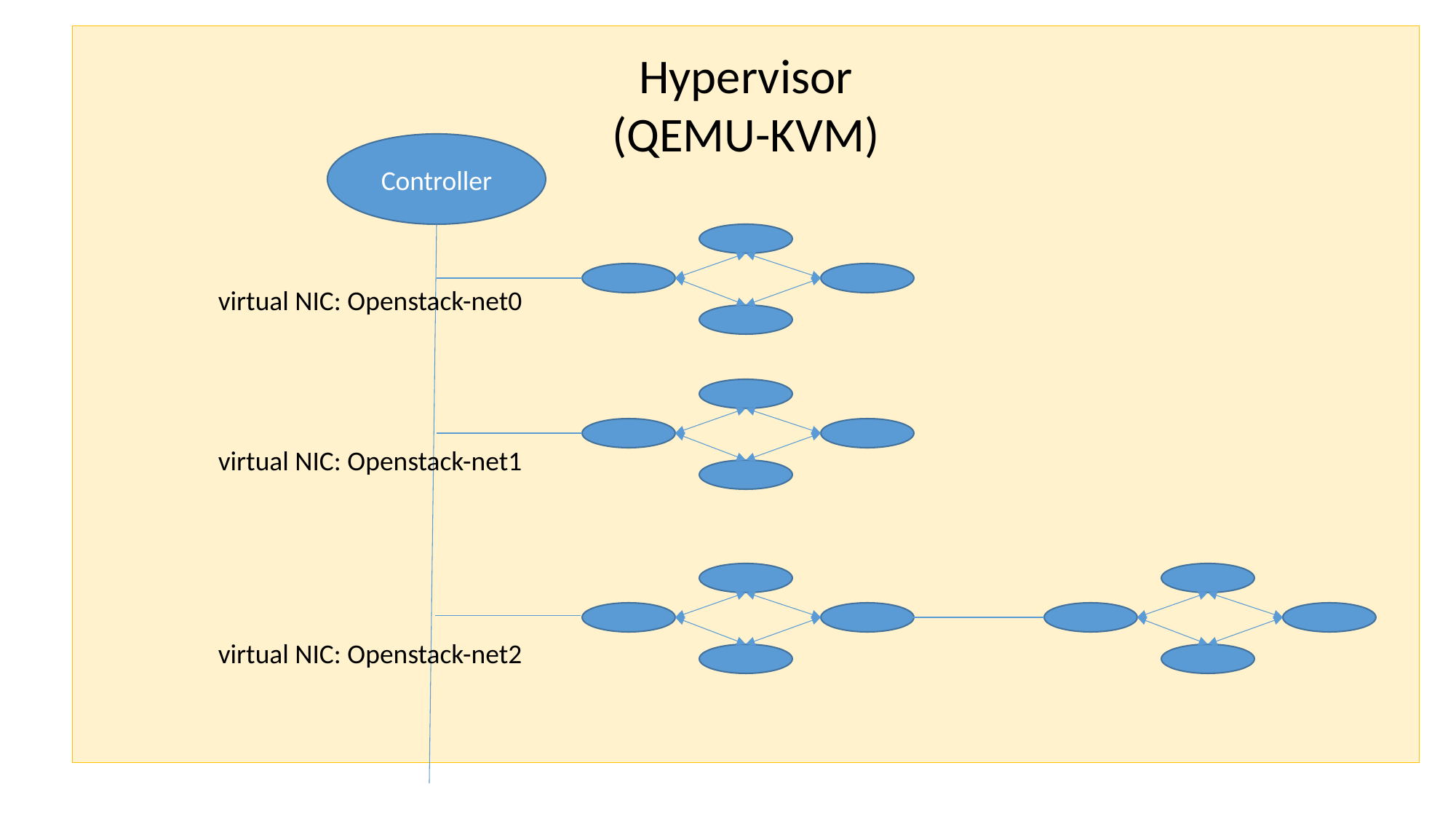

Hypervisor
(QEMU-KVM)

Controller

virtual NIC: Openstack-net0

virtual NIC: Openstack-net1

virtual NIC: Openstack-net2